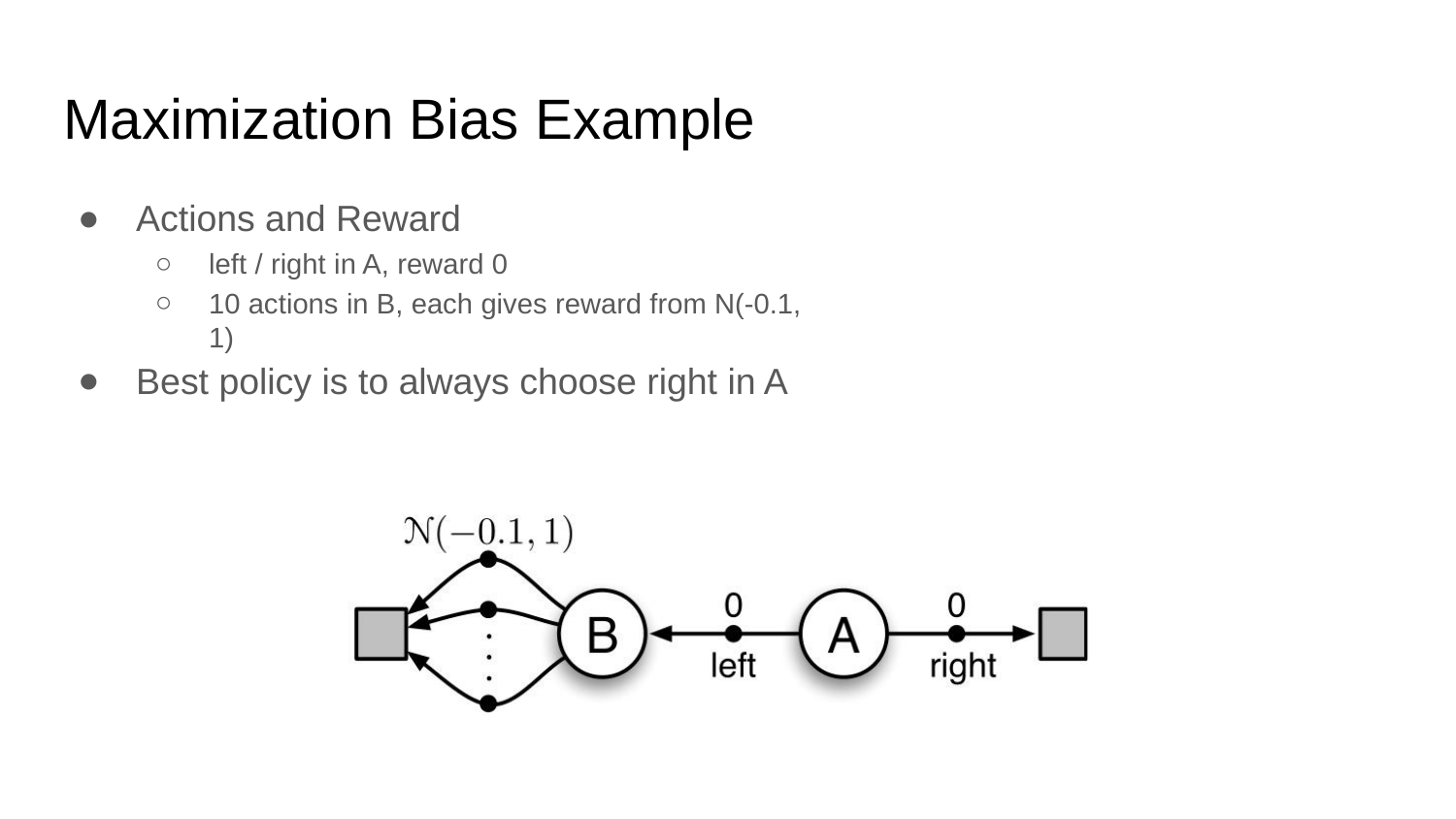

# Maximization Bias Example
Actions and Reward
left / right in A, reward 0
10 actions in B, each gives reward from N(-0.1, 1)
Best policy is to always choose right in A